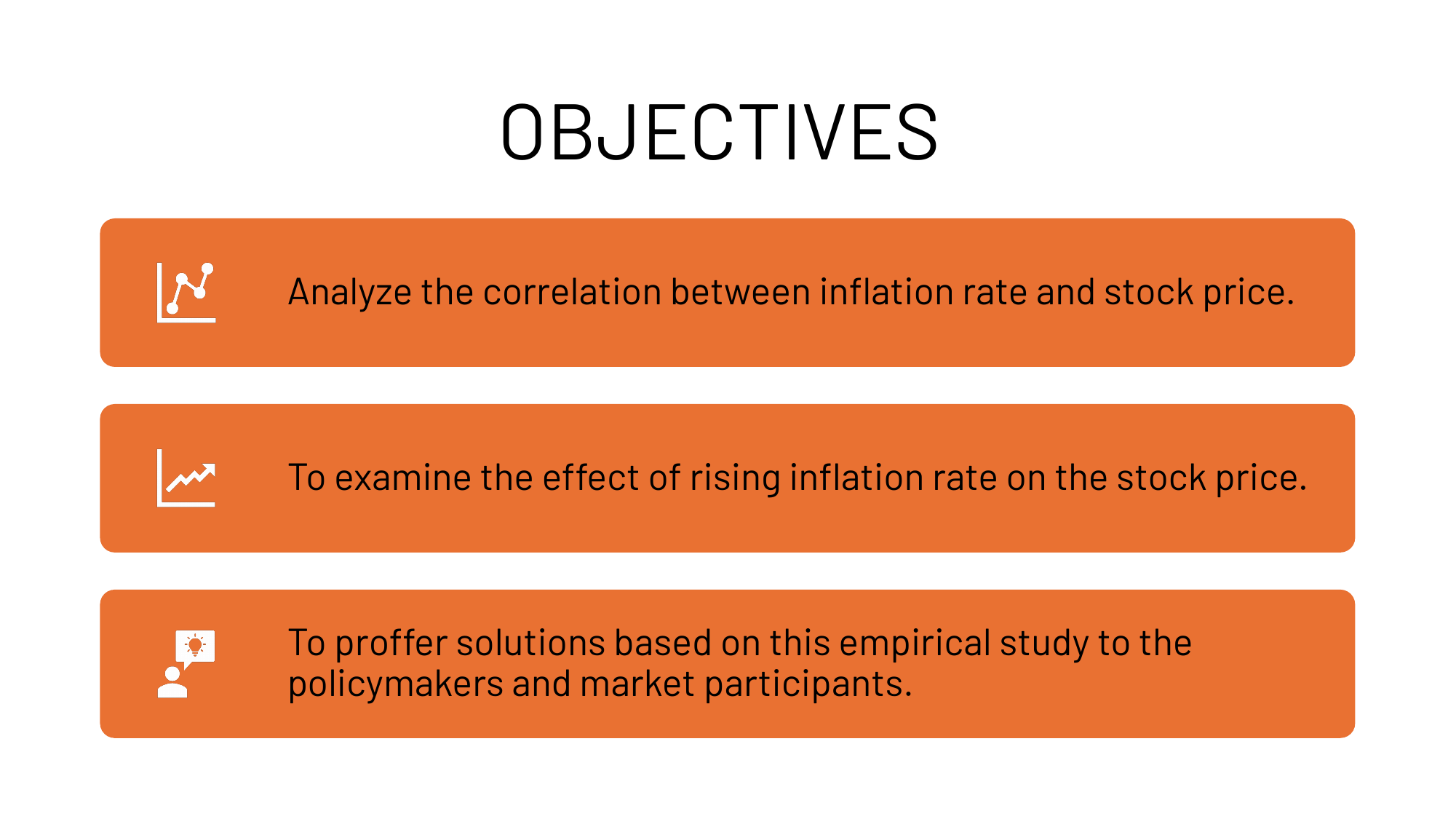

# OBJECTIVES
Analyze the correlation between inflation rate and stock price.
To examine the effect of rising inflation rate on the stock price.
To proffer solutions based on this empirical study to the policymakers and market participants.